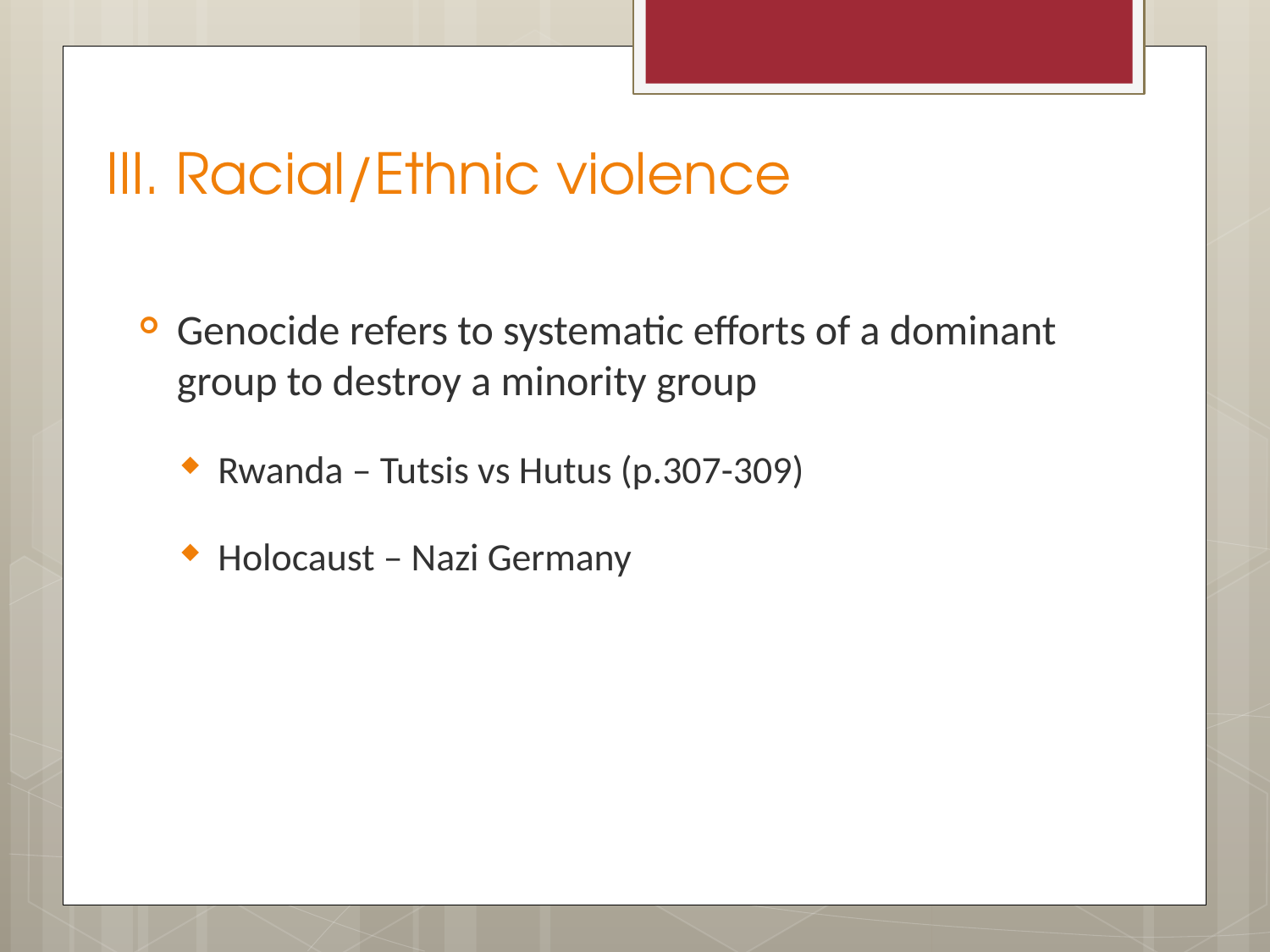

III. Racial/Ethnic violence
Genocide refers to systematic efforts of a dominant group to destroy a minority group
Rwanda – Tutsis vs Hutus (p.307-309)
Holocaust – Nazi Germany